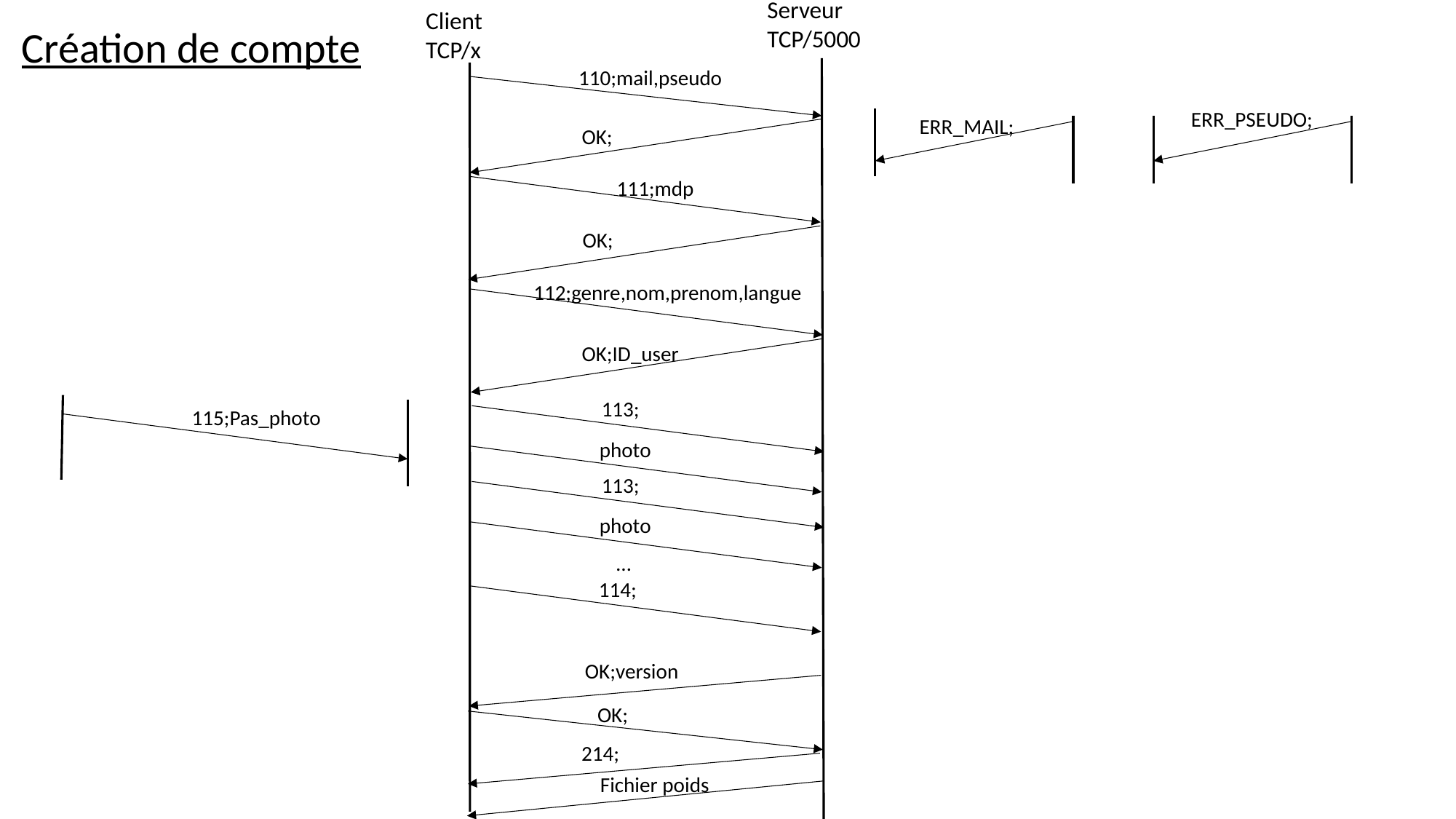

Client
TCP/x
Serveur
TCP/5000
Création de compte
110;mail,pseudo
ERR_PSEUDO;
ERR_MAIL;
OK;
111;mdp
OK;
112;genre,nom,prenom,langue
OK;ID_user
113;
115;Pas_photo
photo
113;
photo
…
114;
OK;version
OK;
214;
Fichier poids